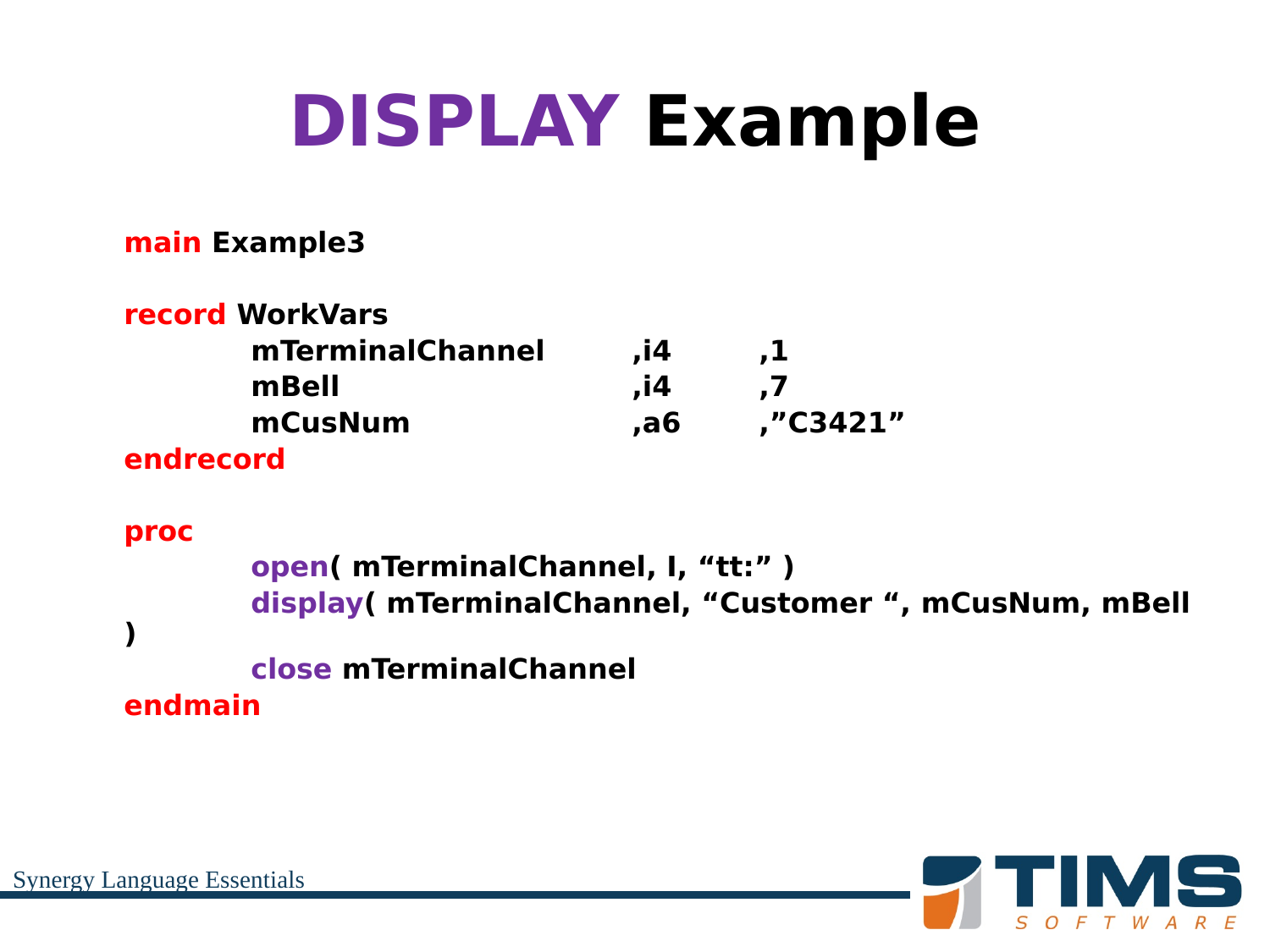

# DISPLAY Example
	main Example3

	record WorkVars
		mTerminalChannel	,i4	,1
		mBell			,i4	,7
		mCusNum		,a6	,”C3421”
	endrecord

	proc
		open( mTerminalChannel, I, “tt:” )
		display( mTerminalChannel, “Customer “, mCusNum, mBell )
		close mTerminalChannel
	endmain
Synergy Language Essentials